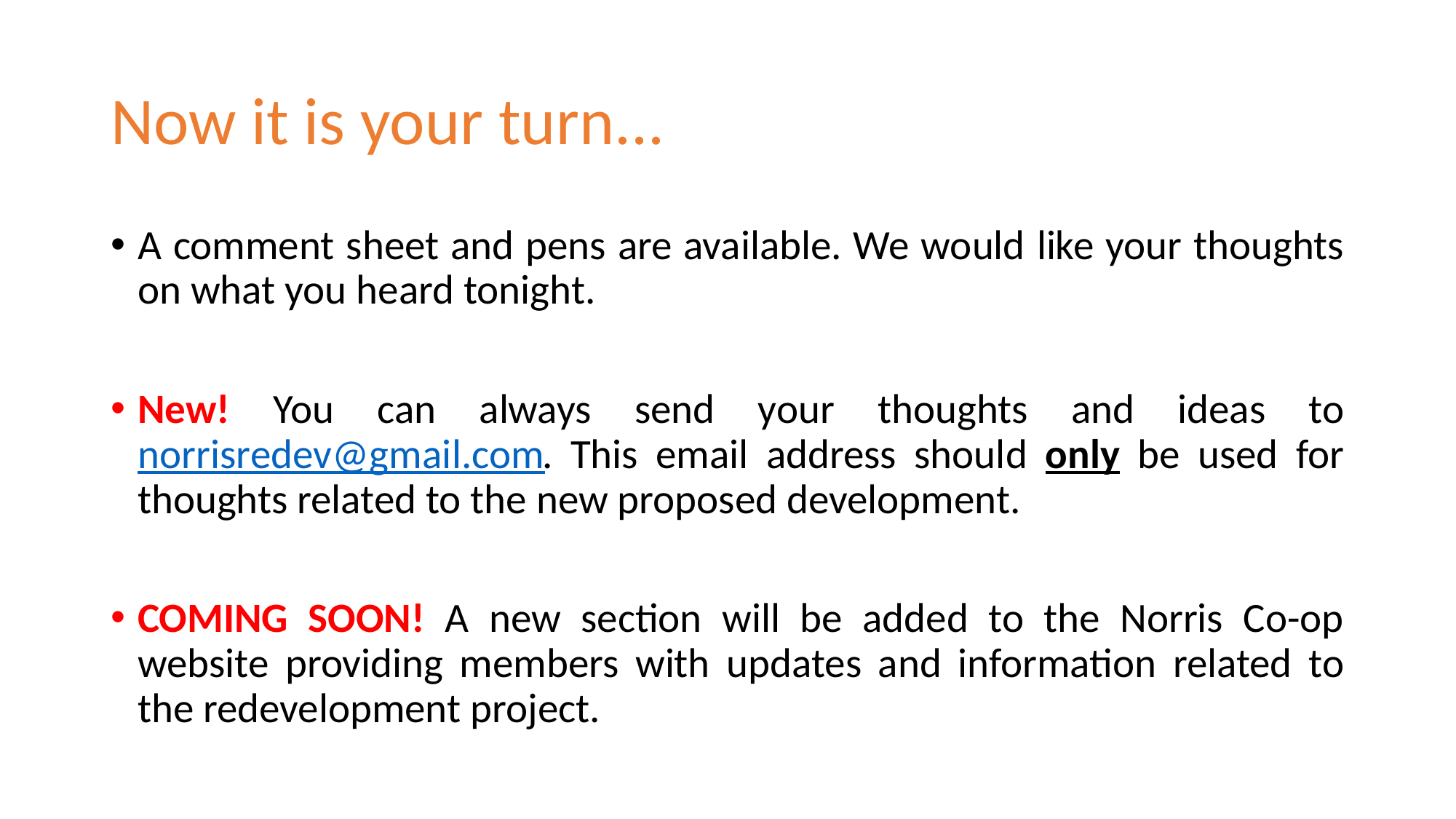

# Now it is your turn...
A comment sheet and pens are available. We would like your thoughts on what you heard tonight.

New! You can always send your thoughts and ideas to norrisredev@gmail.com. This email address should only be used for thoughts related to the new proposed development.

COMING SOON! A new section will be added to the Norris Co-op website providing members with updates and information related to the redevelopment project.